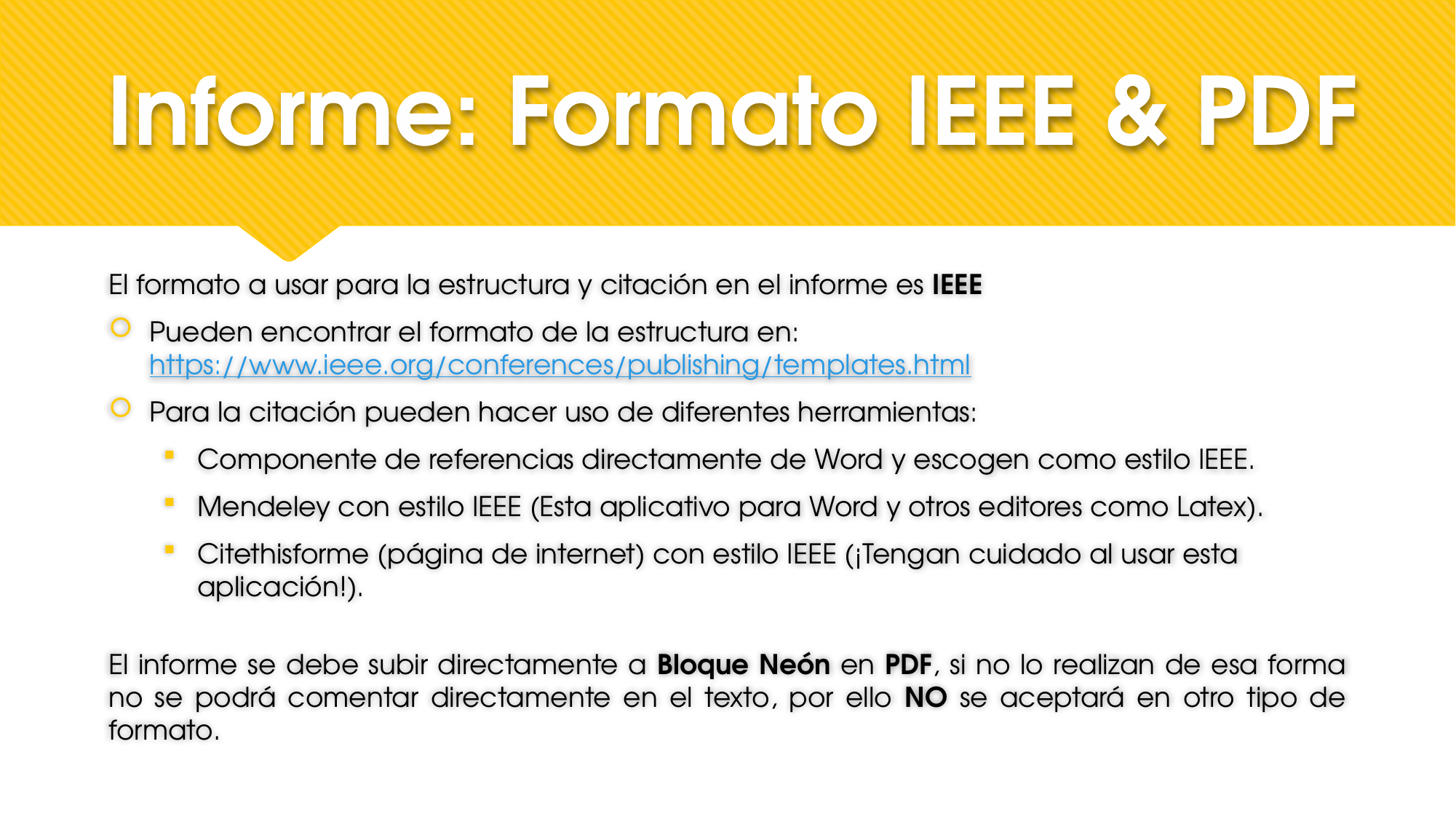

# Informe: Formato IEEE & PDF
El formato a usar para la estructura y citación en el informe es IEEE
Pueden encontrar el formato de la estructura en: https://www.ieee.org/conferences/publishing/templates.html
Para la citación pueden hacer uso de diferentes herramientas:
Componente de referencias directamente de Word y escogen como estilo IEEE.
Mendeley con estilo IEEE (Esta aplicativo para Word y otros editores como Latex).
Citethisforme (página de internet) con estilo IEEE (¡Tengan cuidado al usar esta aplicación!).

El informe se debe subir directamente a Bloque Neón en PDF, si no lo realizan de esa forma no se podrá comentar directamente en el texto, por ello NO se aceptará en otro tipo de formato.